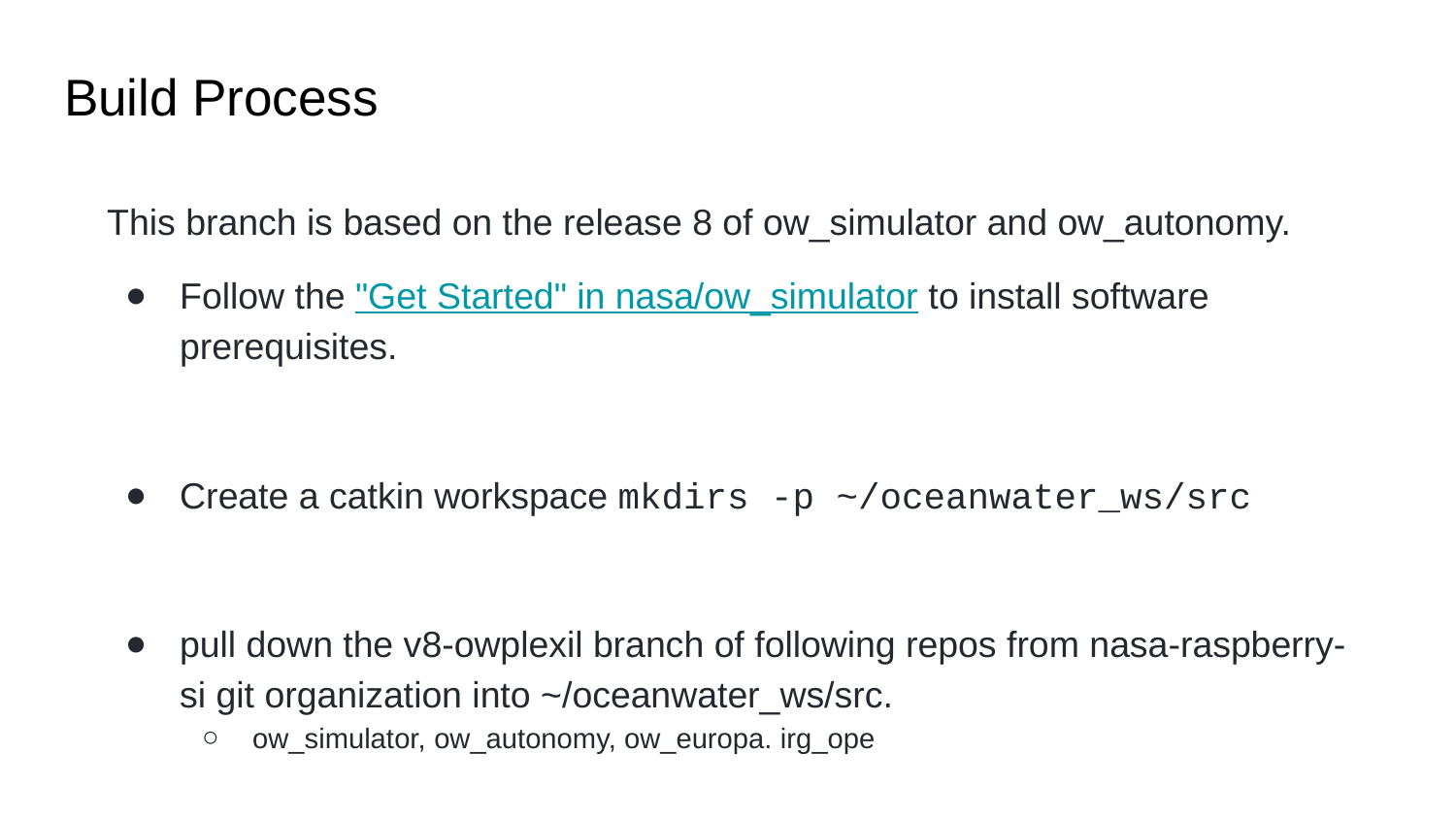

# Build Process
This branch is based on the release 8 of ow_simulator and ow_autonomy.
Follow the "Get Started" in nasa/ow_simulator to install software prerequisites.

Create a catkin workspace mkdirs -p ~/oceanwater_ws/src

pull down the v8-owplexil branch of following repos from nasa-raspberry-si git organization into ~/oceanwater_ws/src.
ow_simulator, ow_autonomy, ow_europa. irg_ope